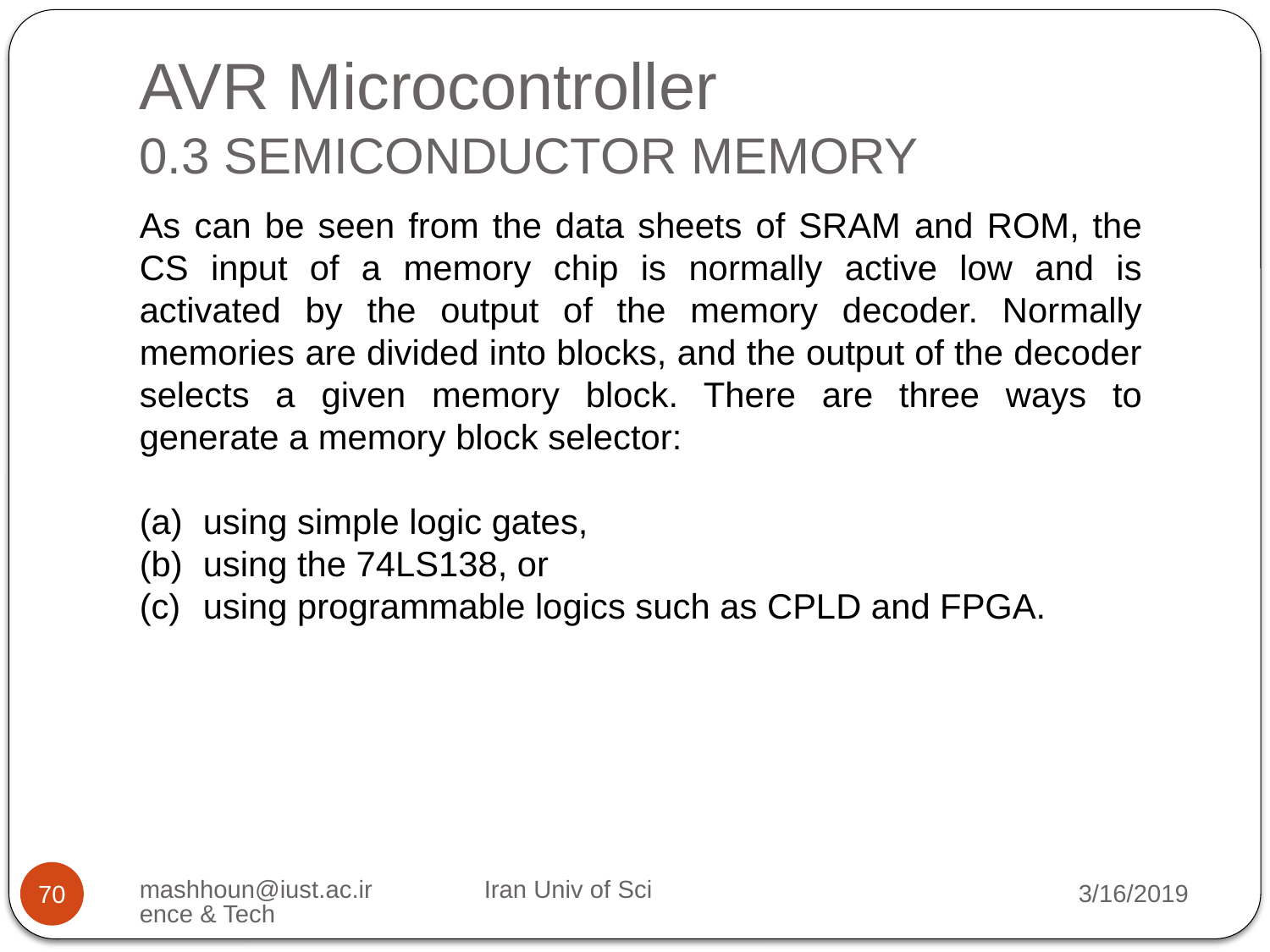

# AVR Microcontroller 0.3 SEMICONDUCTOR MEMORY
As can be seen from the data sheets of SRAM and ROM, the CS input of a memory chip is normally active low and is activated by the output of the memory decoder. Normally memories are divided into blocks, and the output of the decoder selects a given memory block. There are three ways to generate a memory block selector:

using simple logic gates,
using the 74LS138, or
using programmable logics such as CPLD and FPGA.
mashhoun@iust.ac.ir                Iran Univ of Science & Tech
3/16/2019
70